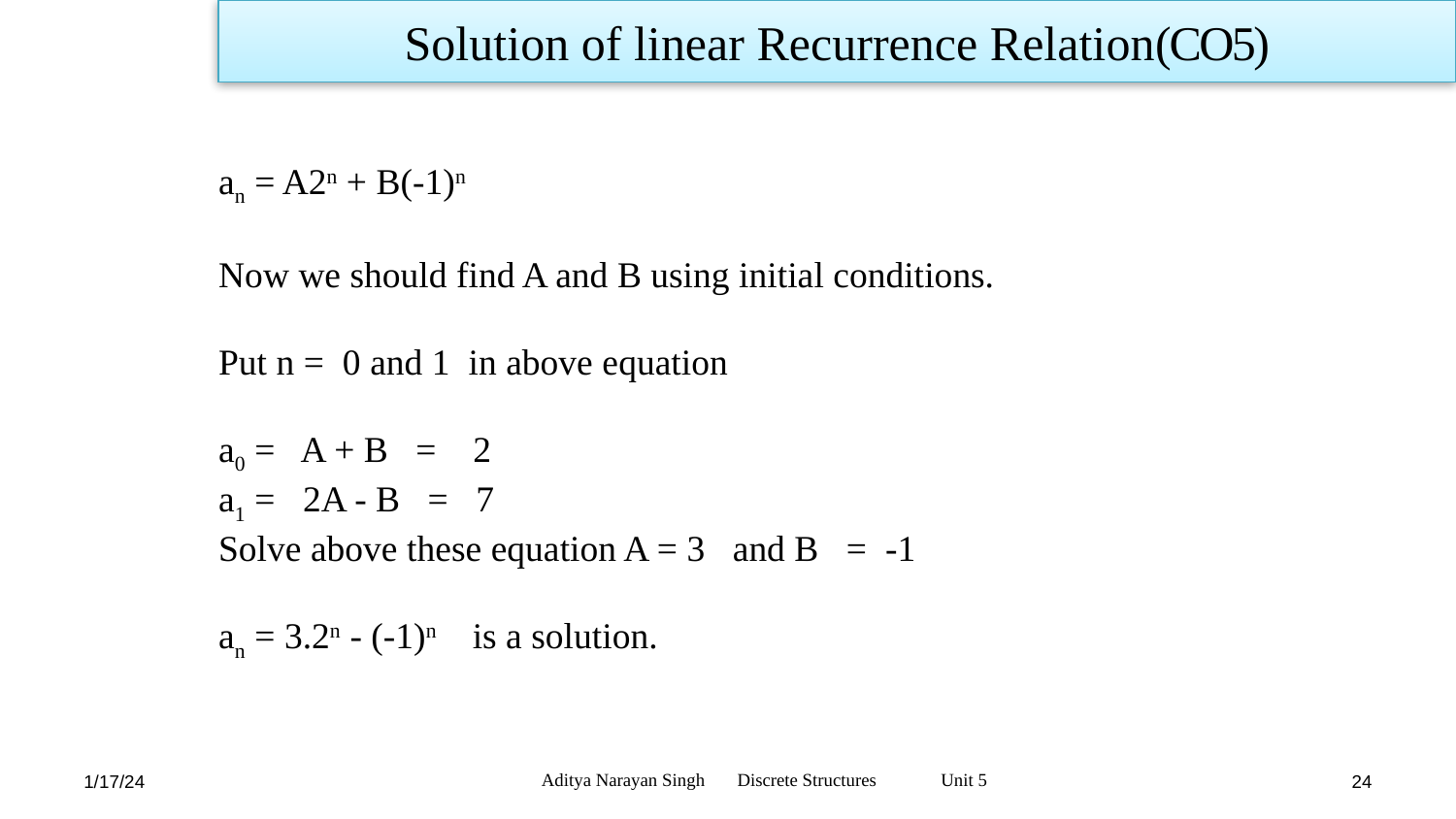

Solution of linear Recurrence Relation(CO5)
an = A2n + B(-1)n

Now we should find A and B using initial conditions.

Put n =  0 and 1  in above equation

a0 =   A + B   =    2
a1 =   2A - B   =   7
Solve above these equation A = 3   and B   =  -1

an = 3.2n - (-1)n      is a solution.

Aditya Narayan Singh       Discrete Structures              Unit 5
1/17/24
24